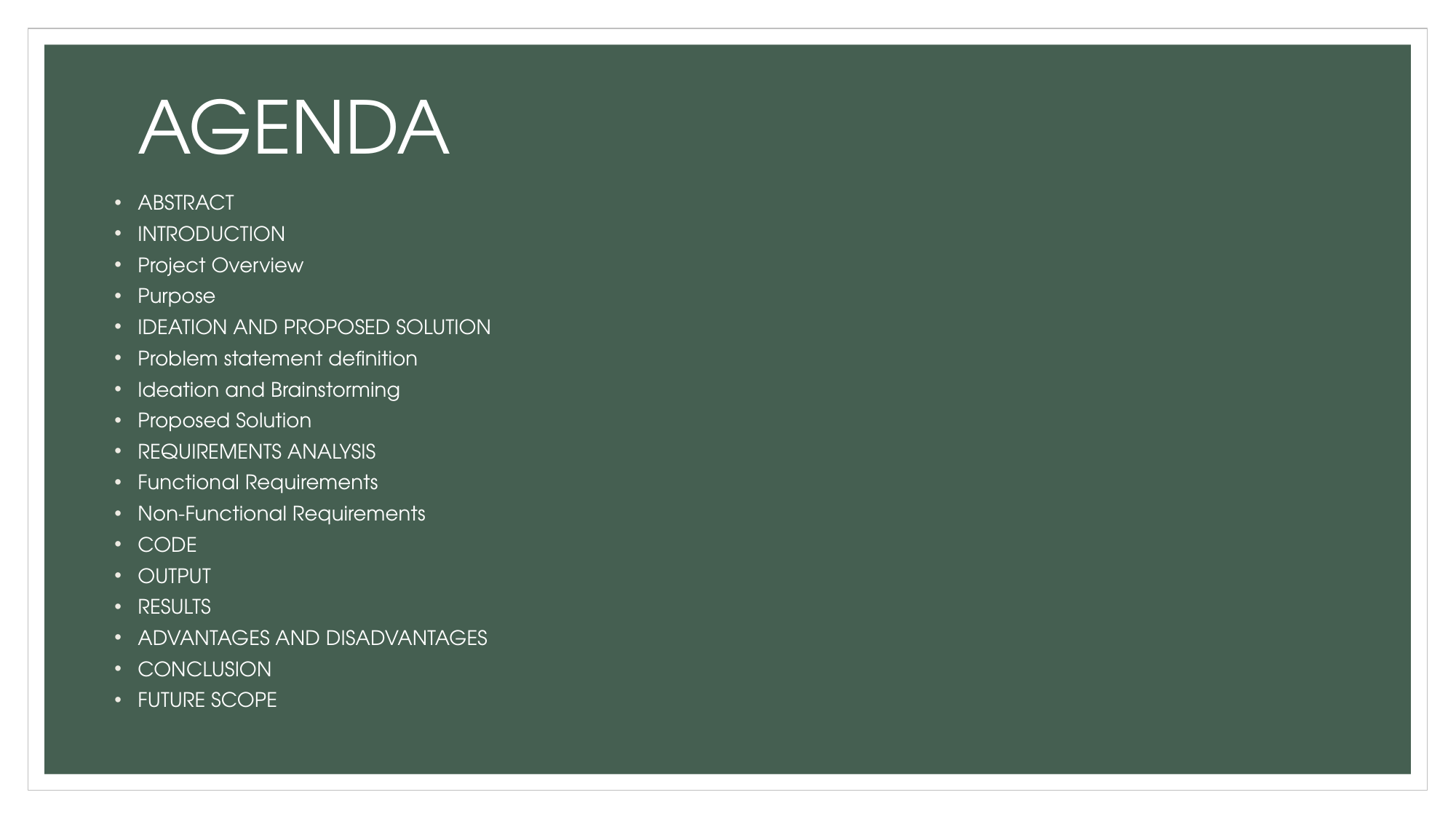

# AGENDA
ABSTRACT
INTRODUCTION
Project Overview
Purpose
IDEATION AND PROPOSED SOLUTION
Problem statement definition
Ideation and Brainstorming
Proposed Solution
REQUIREMENTS ANALYSIS
Functional Requirements
Non-Functional Requirements
CODE
OUTPUT
RESULTS
ADVANTAGES AND DISADVANTAGES
CONCLUSION
FUTURE SCOPE